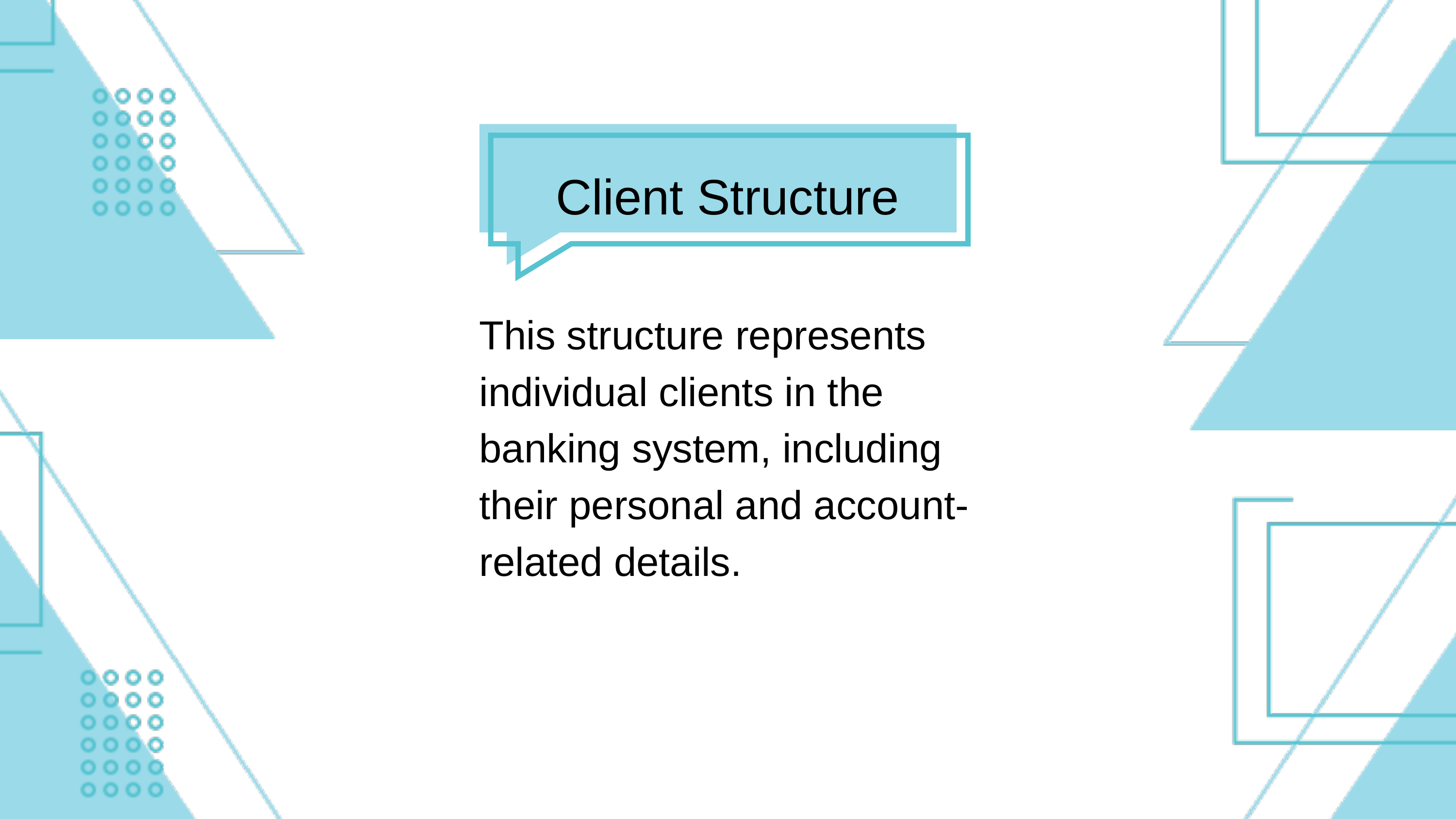

Client Structure
This structure represents individual clients in the banking system, including their personal and account-related details.